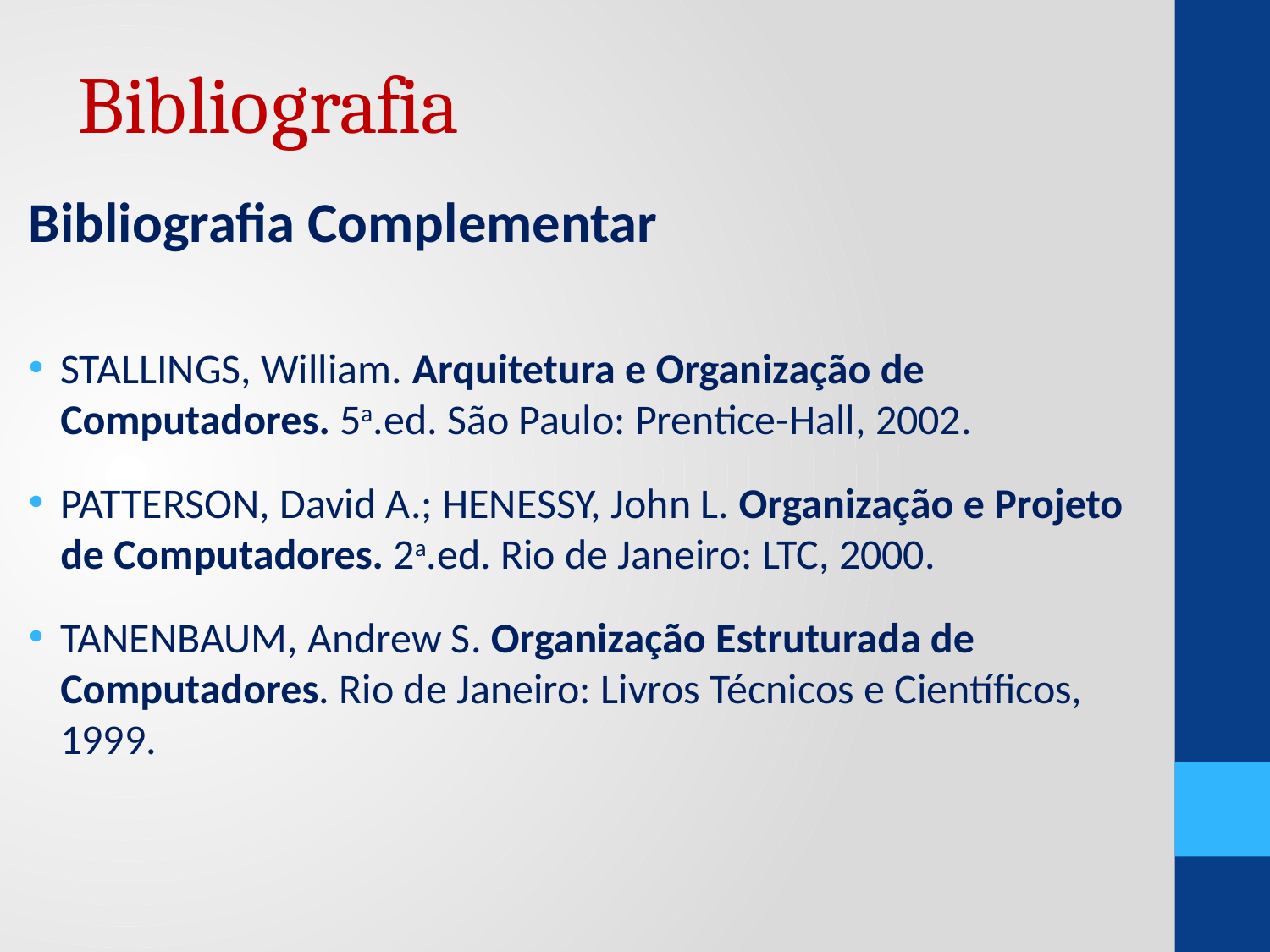

# Bibliografia
Bibliografia Complementar

STALLINGS, William. Arquitetura e Organização de Computadores. 5a.ed. São Paulo: Prentice-Hall, 2002.

PATTERSON, David A.; HENESSY, John L. Organização e Projeto de Computadores. 2a.ed. Rio de Janeiro: LTC, 2000.

TANENBAUM, Andrew S. Organização Estruturada de Computadores. Rio de Janeiro: Livros Técnicos e Científicos, 1999.